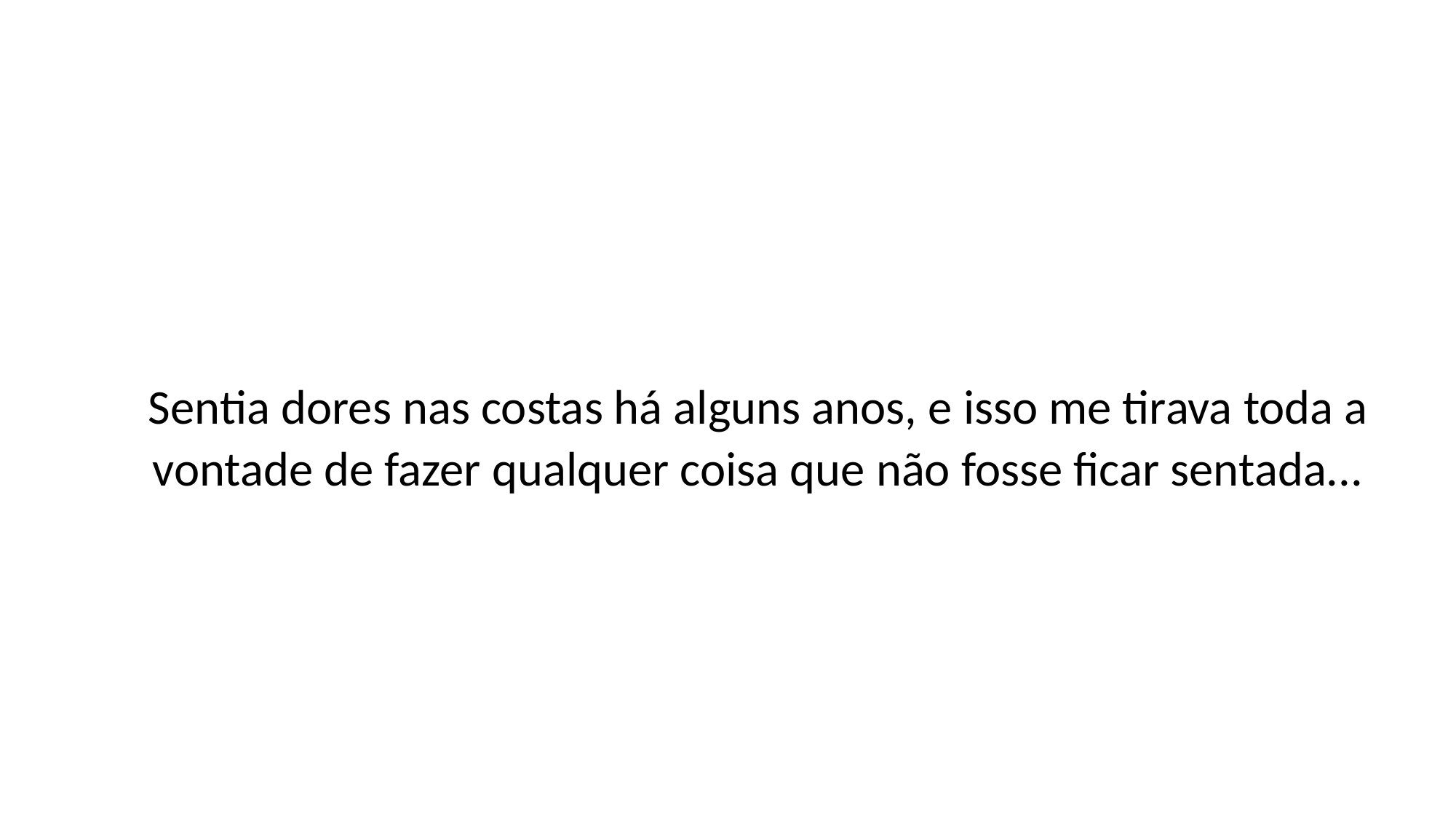

Sentia dores nas costas há alguns anos, e isso me tirava toda a vontade de fazer qualquer coisa que não fosse ficar sentada...